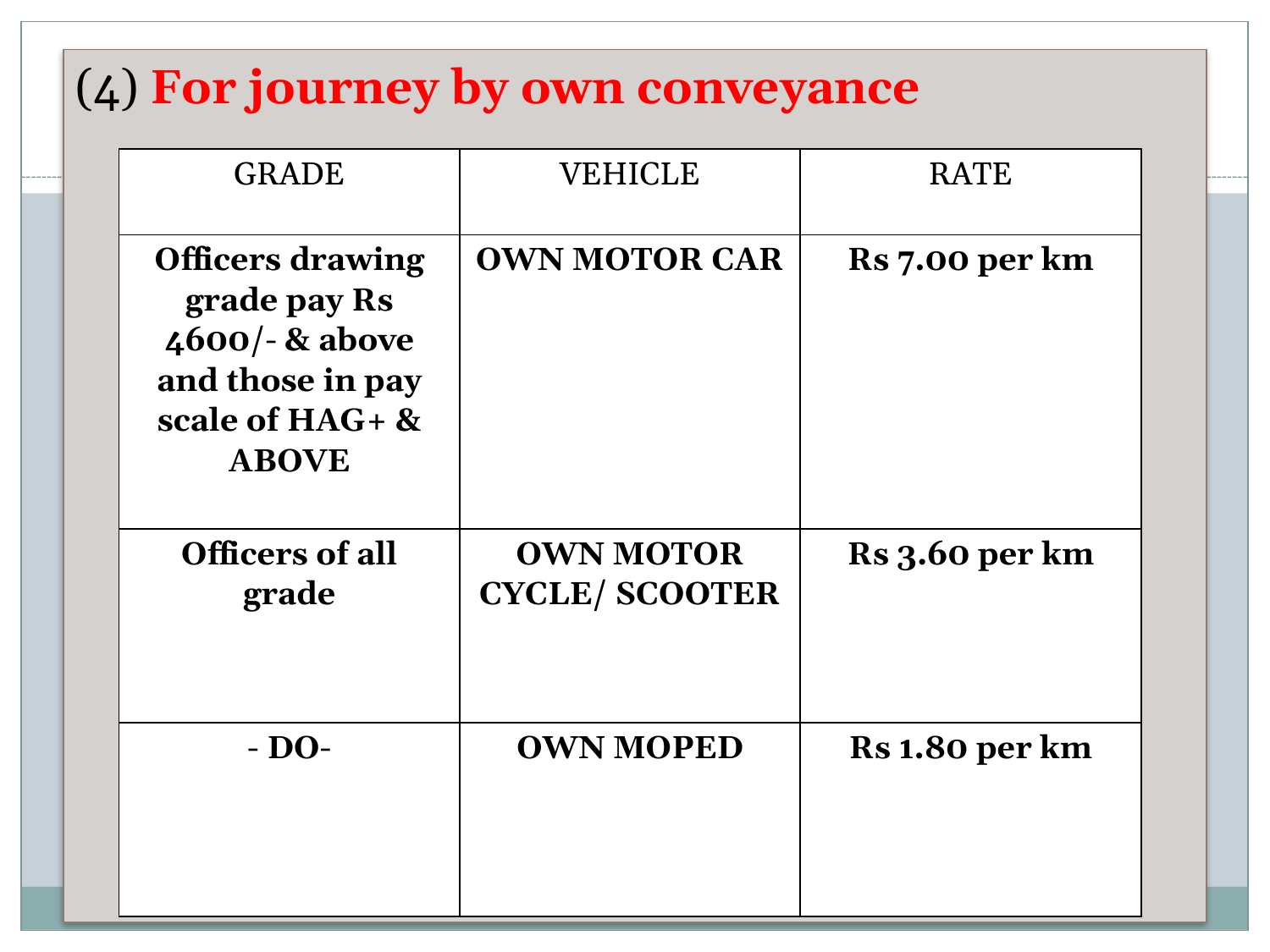

(4) For journey by own conveyance

| GRADE | VEHICLE | RATE |
| --- | --- | --- |
| Officers drawing grade pay Rs 4600/- & above and those in pay scale of HAG+ & ABOVE | OWN MOTOR CAR | Rs 7.00 per km |
| Officers of all grade | OWN MOTOR CYCLE/ SCOOTER | Rs 3.60 per km |
| - DO- | OWN MOPED | Rs 1.80 per km |